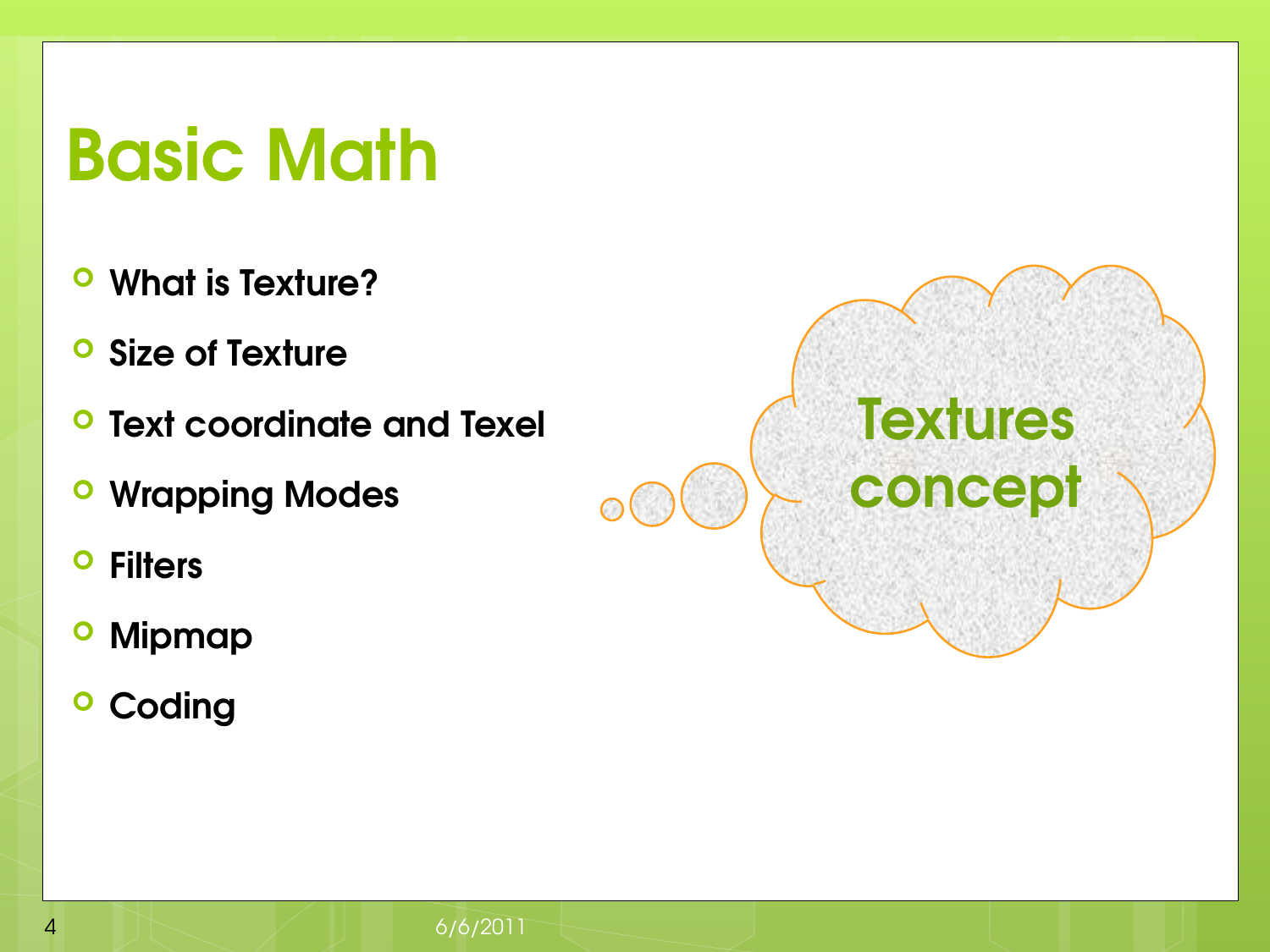

# Basic Math
What is Texture?
Size of Texture
Text coordinate and Texel
Wrapping Modes
Filters
Mipmap
Coding

Textures concept
4
6/6/2011